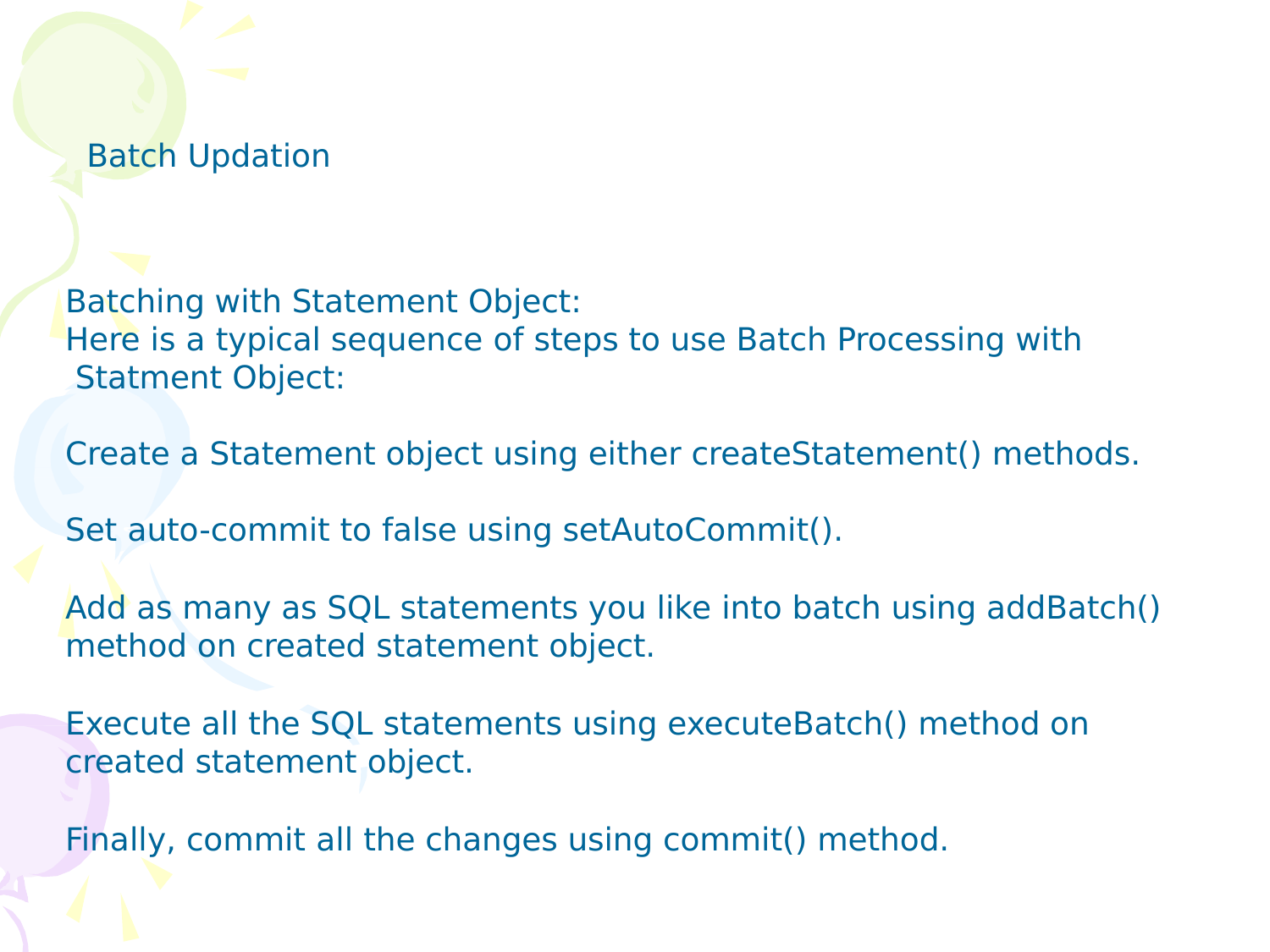

# Batch Updation
Batching with Statement Object:
Here is a typical sequence of steps to use Batch Processing with  Statment Object:
Create a Statement object using either createStatement() methods.  Set auto-commit to false using setAutoCommit().

Add as many as SQL statements you like into batch using addBatch()  method on created statement object.

Execute all the SQL statements using executeBatch() method on  created statement object.

Finally, commit all the changes using commit() method.